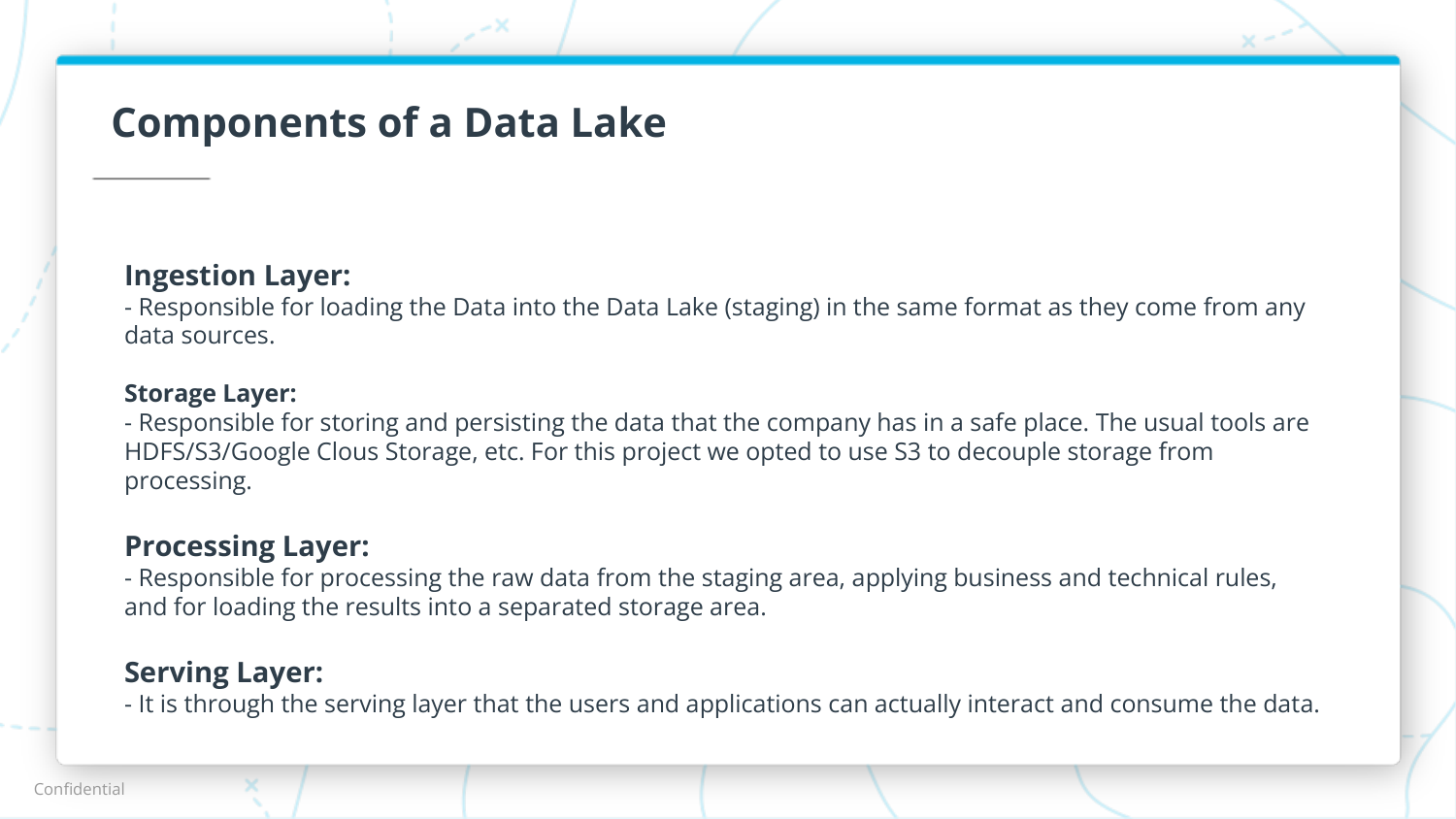

# Components of a Data Lake
Ingestion Layer:
- Responsible for loading the Data into the Data Lake (staging) in the same format as they come from any data sources.

Storage Layer:
- Responsible for storing and persisting the data that the company has in a safe place. The usual tools are HDFS/S3/Google Clous Storage, etc. For this project we opted to use S3 to decouple storage from processing.

Processing Layer:
- Responsible for processing the raw data from the staging area, applying business and technical rules, and for loading the results into a separated storage area.

Serving Layer:
- It is through the serving layer that the users and applications can actually interact and consume the data.